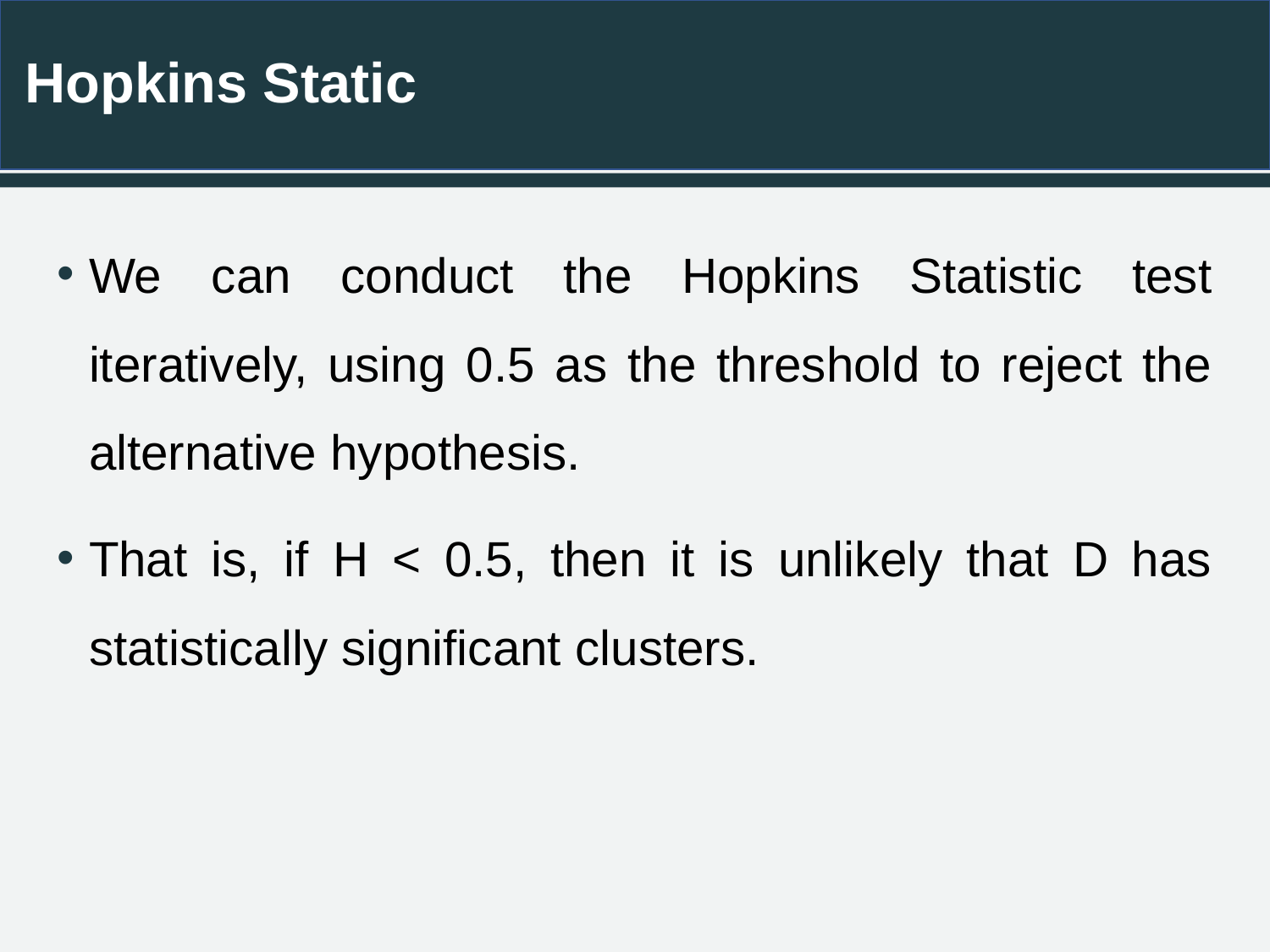

# Hopkins Static
We can conduct the Hopkins Statistic test iteratively, using 0.5 as the threshold to reject the alternative hypothesis.
That is, if H < 0.5, then it is unlikely that D has statistically significant clusters.